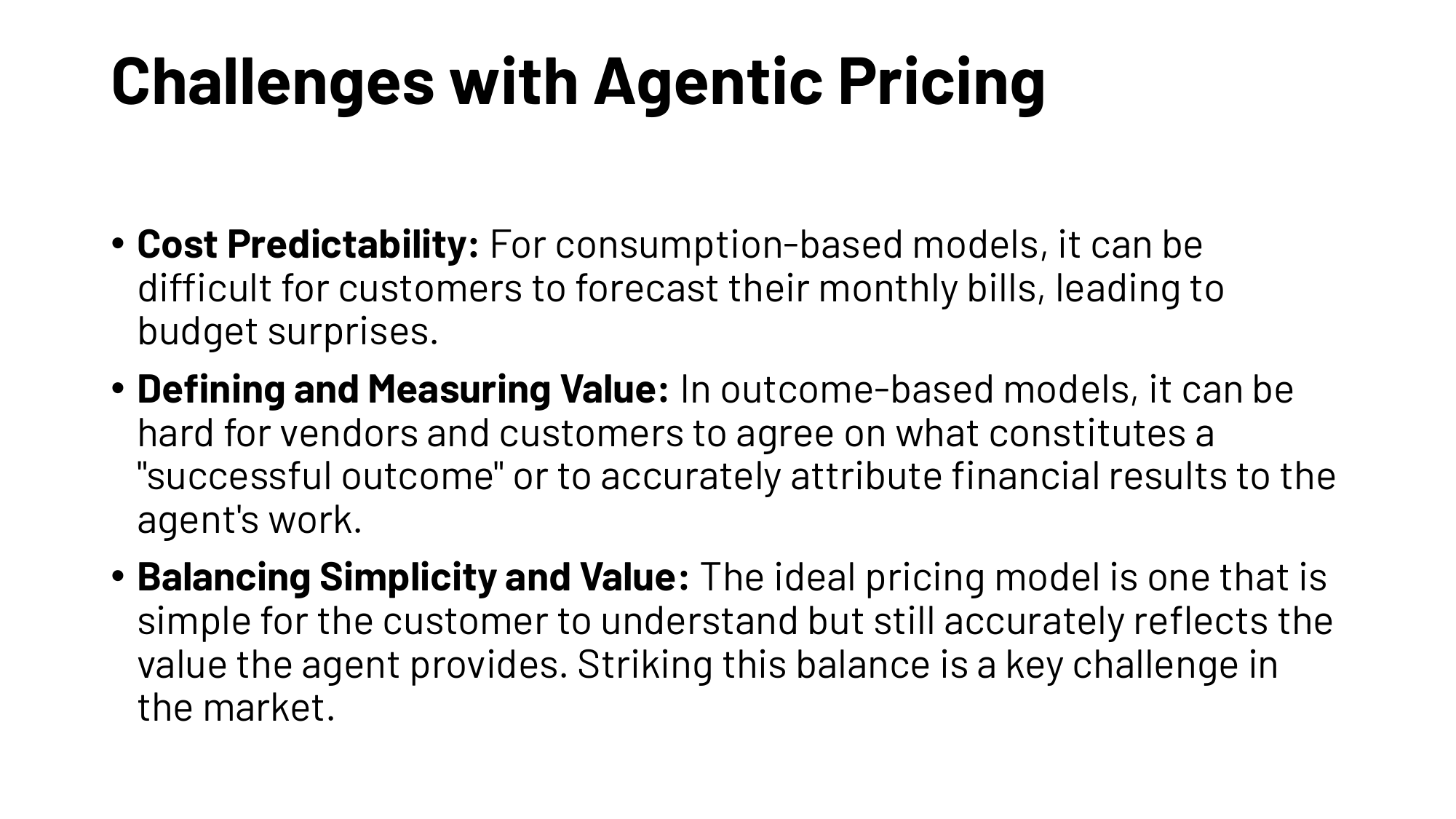

# Challenges with Agentic Pricing
Cost Predictability: For consumption-based models, it can be difficult for customers to forecast their monthly bills, leading to budget surprises.
Defining and Measuring Value: In outcome-based models, it can be hard for vendors and customers to agree on what constitutes a "successful outcome" or to accurately attribute financial results to the agent's work.
Balancing Simplicity and Value: The ideal pricing model is one that is simple for the customer to understand but still accurately reflects the value the agent provides. Striking this balance is a key challenge in the market.